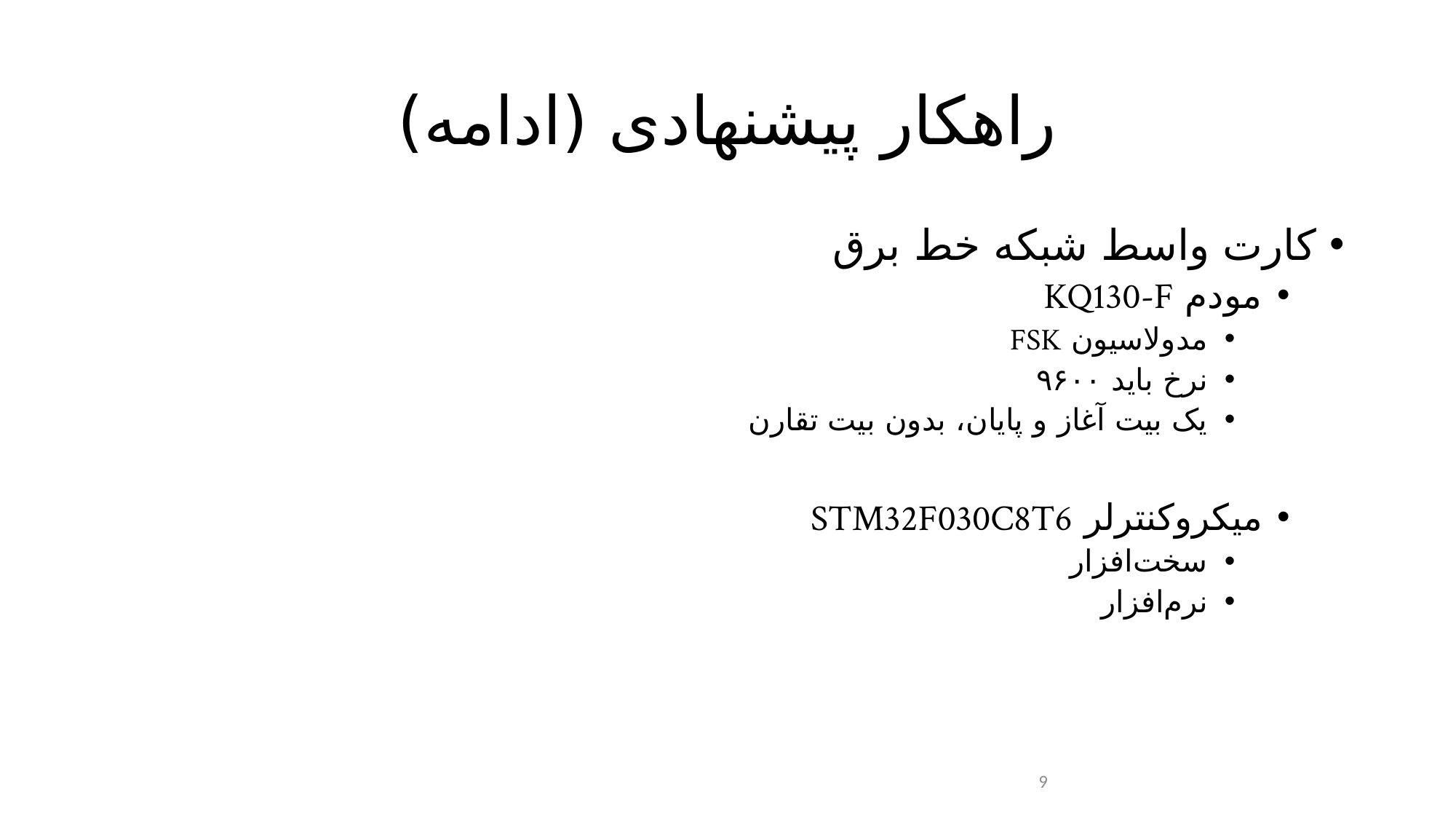

# راهکار پیشنهادی (ادامه)
کارت واسط شبکه خط برق
مودم KQ130-F
مدولاسیون FSK
نرخ باید ۹۶۰۰
یک بیت آغاز و پایان، بدون بیت تقارن

میکروکنترلر STM32F030C8T6
سخت‌افزار
نرم‌افزار

9